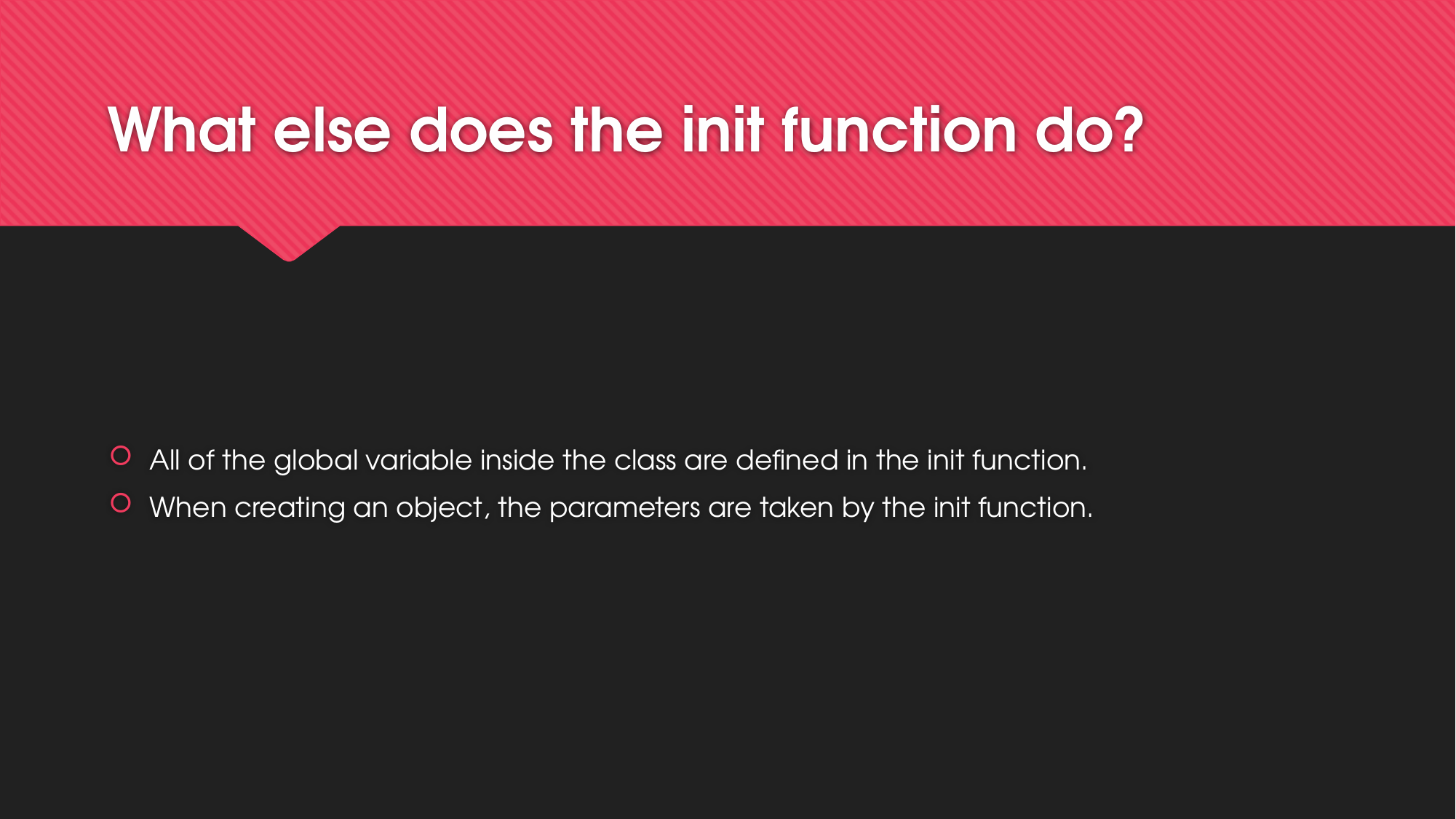

# What else does the init function do?
All of the global variable inside the class are defined in the init function.
When creating an object, the parameters are taken by the init function.